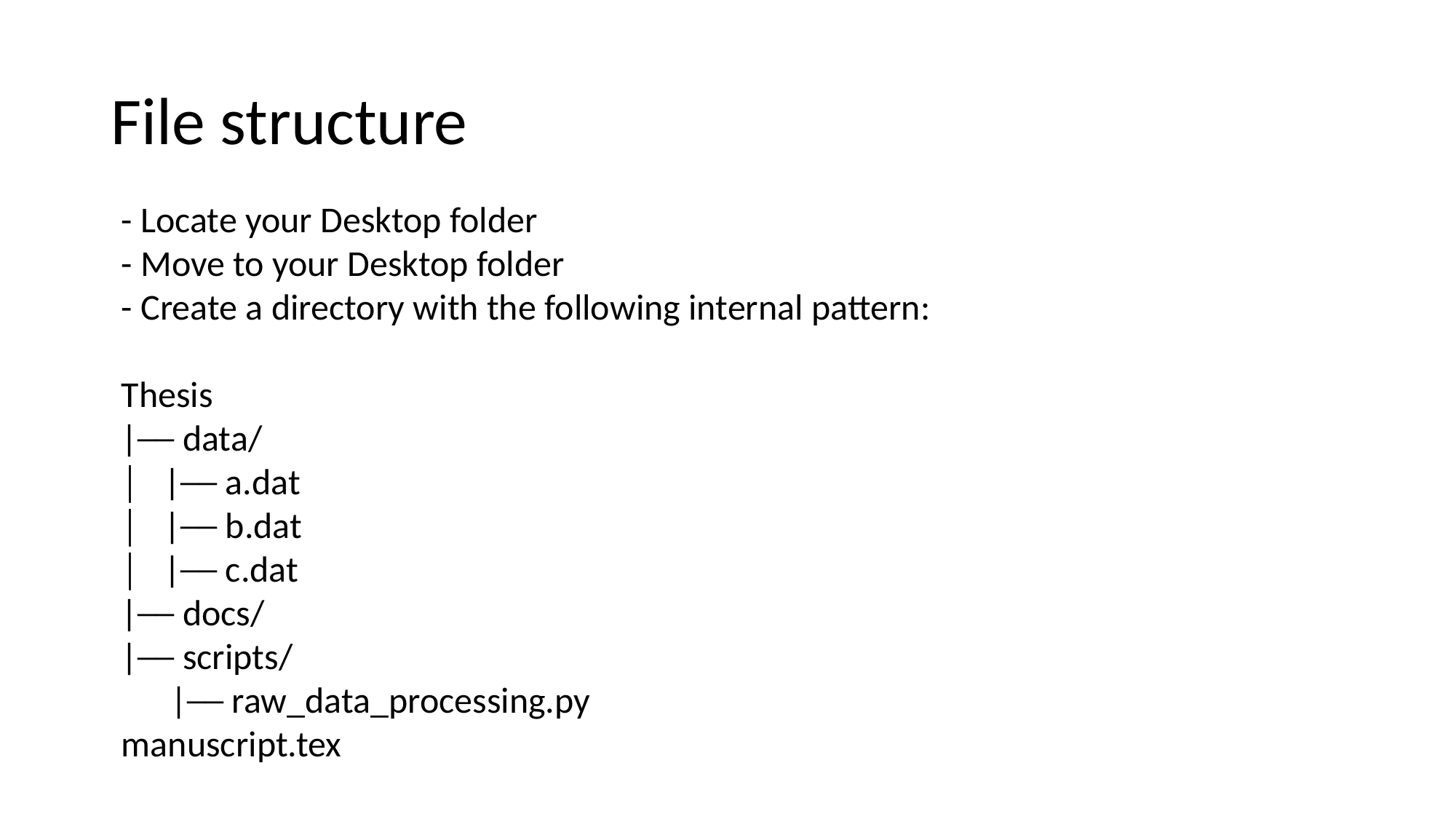

# File structure
- Locate your Desktop folder
- Move to your Desktop folder
- Create a directory with the following internal pattern:

Thesis
|── data/
│   |── a.dat
│   |── b.dat
│   |── c.dat
|── docs/
|── scripts/
      |── raw_data_processing.py
manuscript.tex